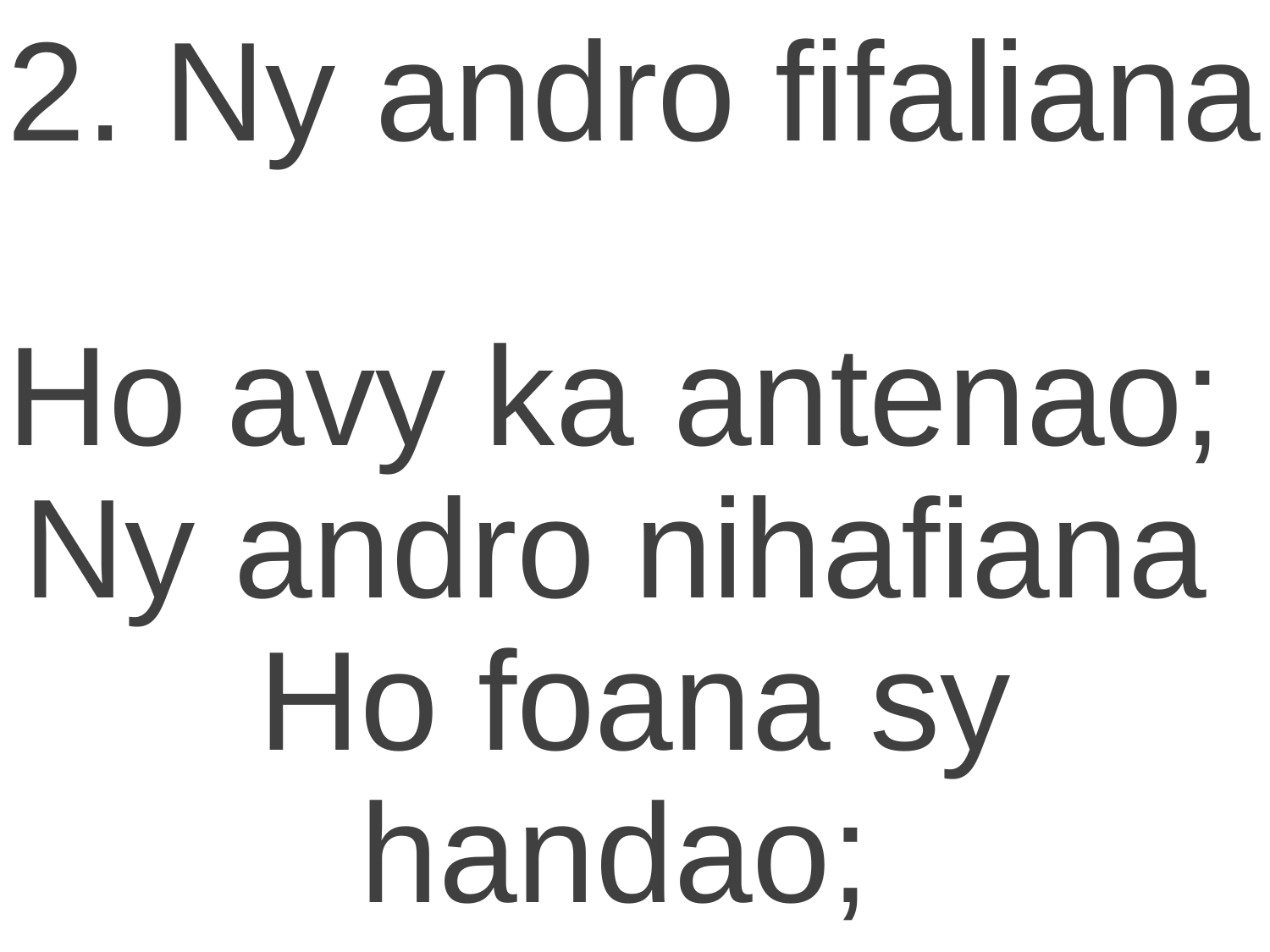

2. Ny andro fifaliana
Ho avy ka antenao;
Ny andro nihafiana
Ho foana sy handao;